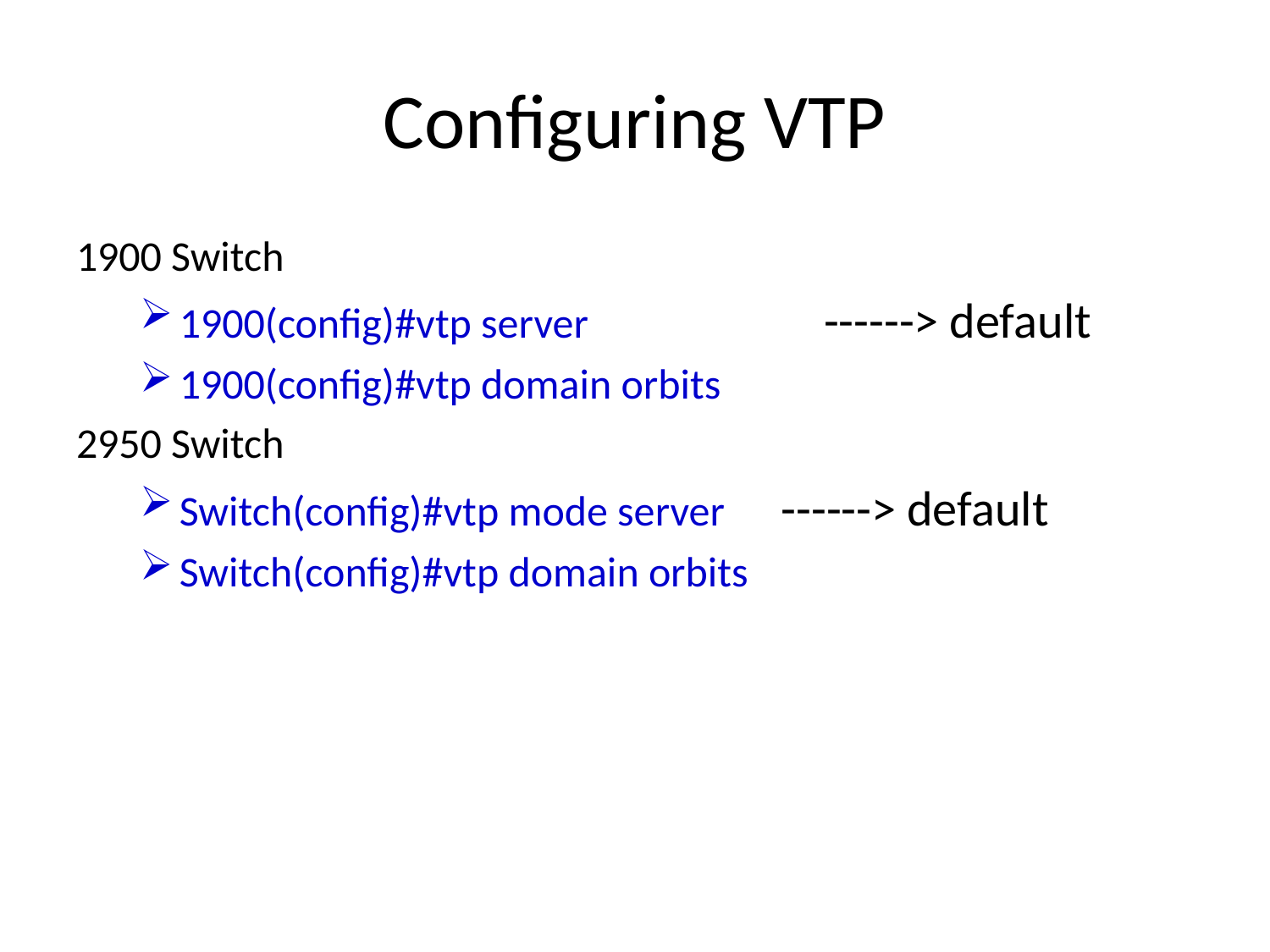

# Configuring VTP
1900 Switch
1900(config)#vtp server                     ------> default
1900(config)#vtp domain orbits
2950 Switch
Switch(config)#vtp mode server     ------> default
Switch(config)#vtp domain orbits